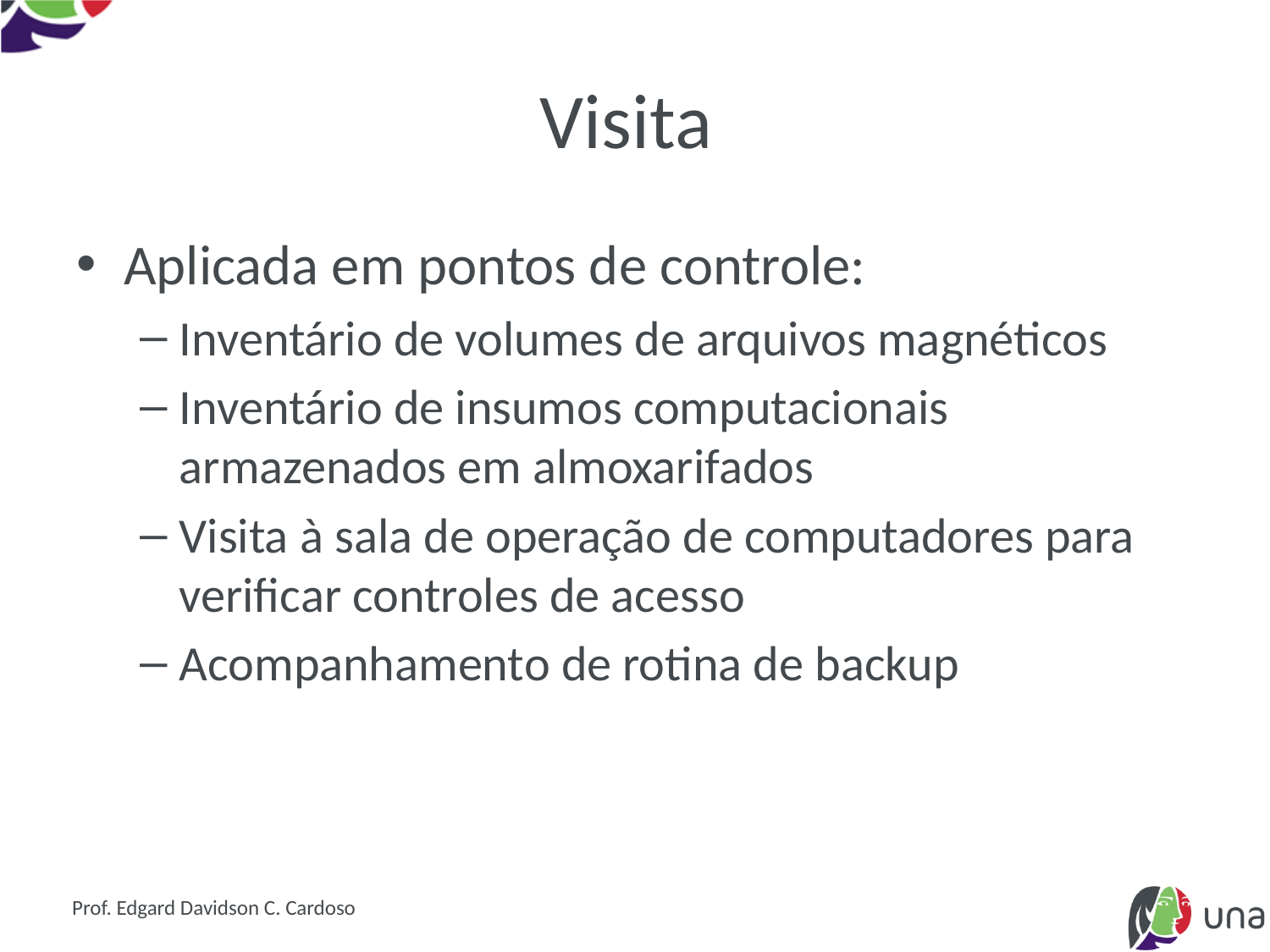

# Visita
Aplicada em pontos de controle:
Inventário de volumes de arquivos magnéticos
Inventário de insumos computacionais armazenados em almoxarifados
Visita à sala de operação de computadores para verificar controles de acesso
Acompanhamento de rotina de backup